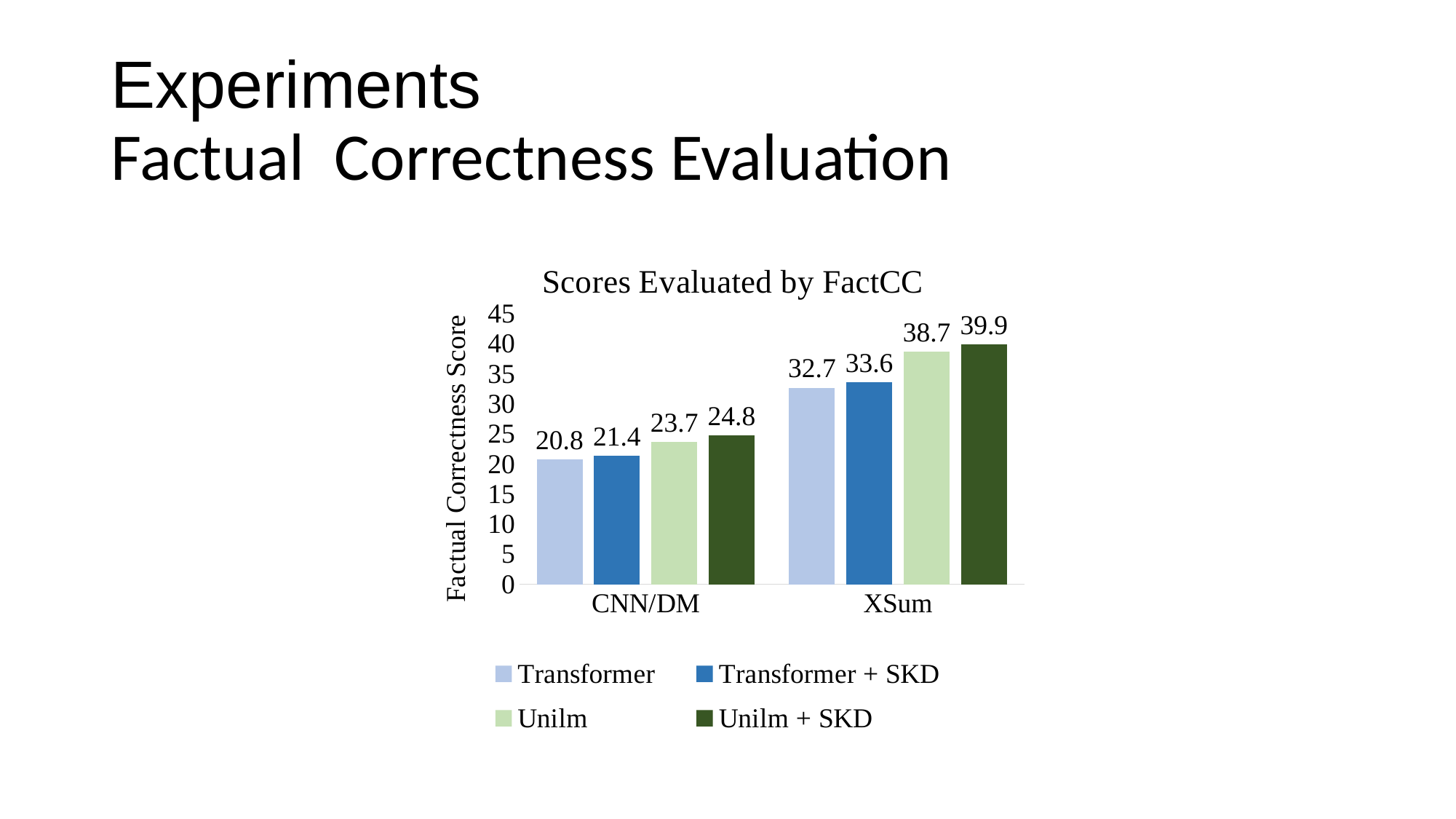

# Experiments Factual  Correctness Evaluation

### Chart: Scores Evaluated by FactCC

| Category | Transformer | Transformer + SKD | Unilm | Unilm + SKD |
|---|---|---|---|---|
| CNN/DM | 20.8 | 21.4 | 23.7 | 24.8 |
| XSum | 32.7 | 33.6 | 38.7 | 39.9 |